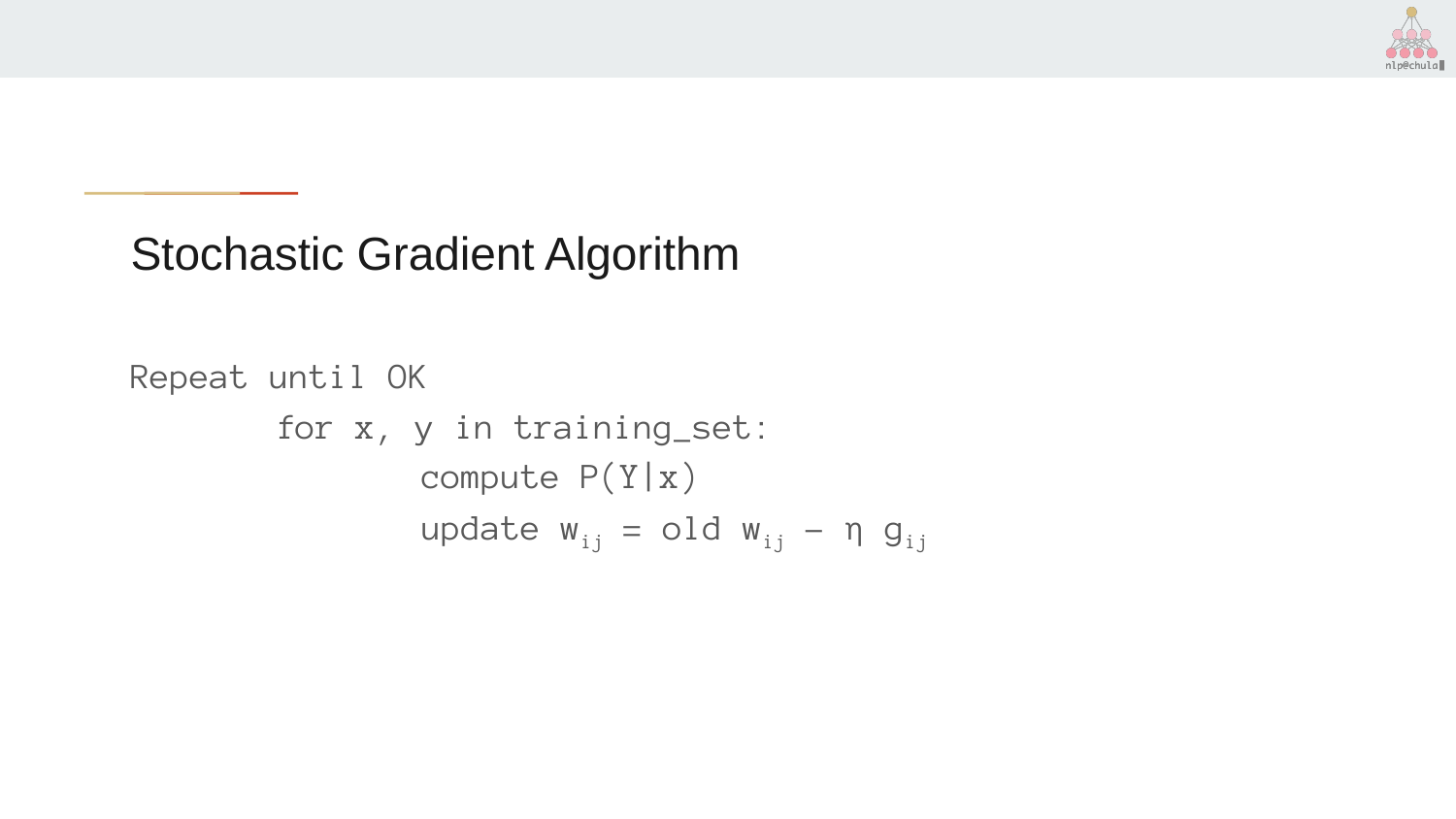

# Stochastic Gradient Algorithm
Repeat until OK
	for x, y in training_set:
		compute P(Y|x)
		update wij = old wij - η gij